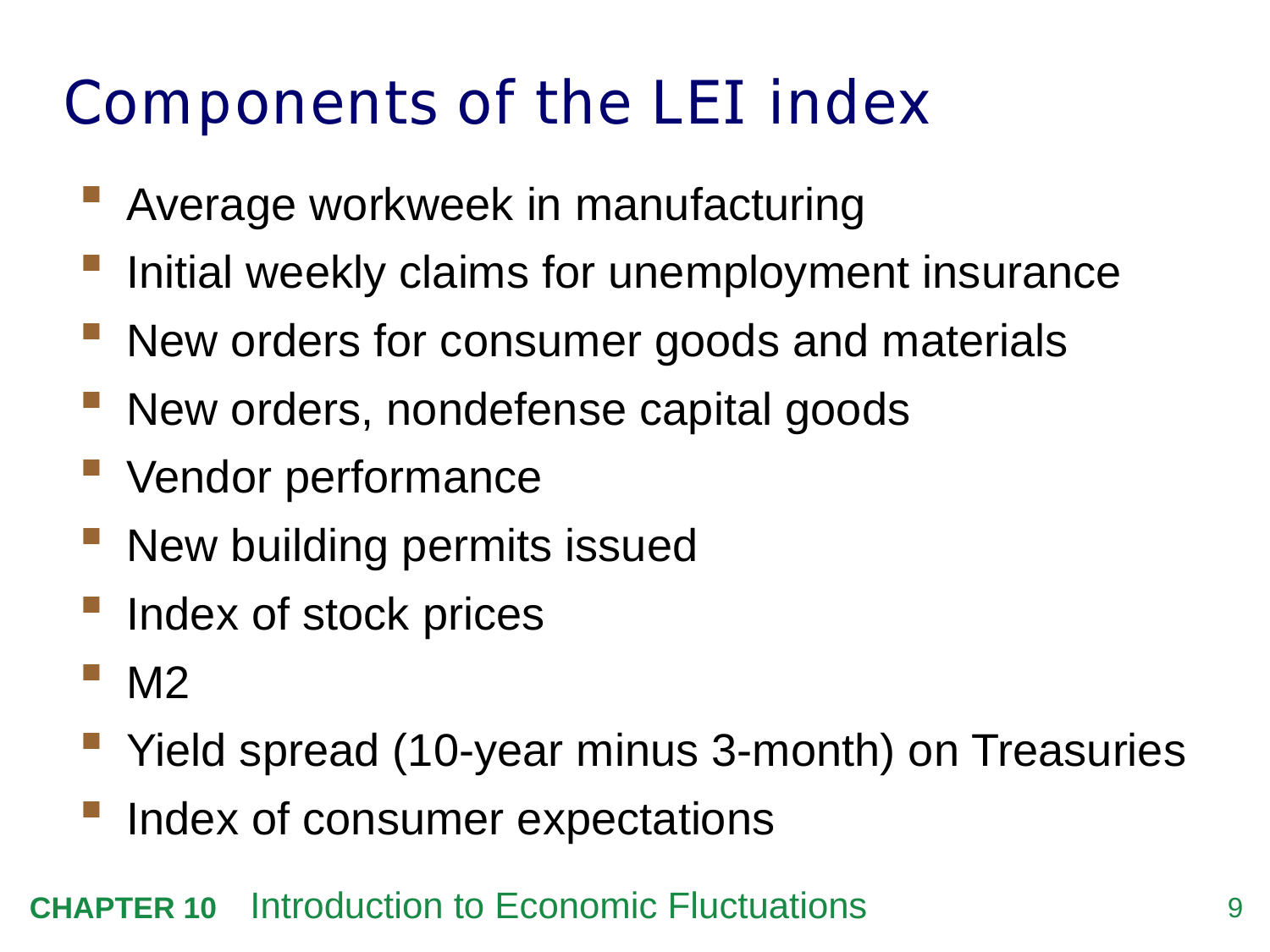

# Components of the LEI index
Average workweek in manufacturing
Initial weekly claims for unemployment insurance
New orders for consumer goods and materials
New orders, nondefense capital goods
Vendor performance
New building permits issued
Index of stock prices
M2
Yield spread (10-year minus 3-month) on Treasuries
Index of consumer expectations